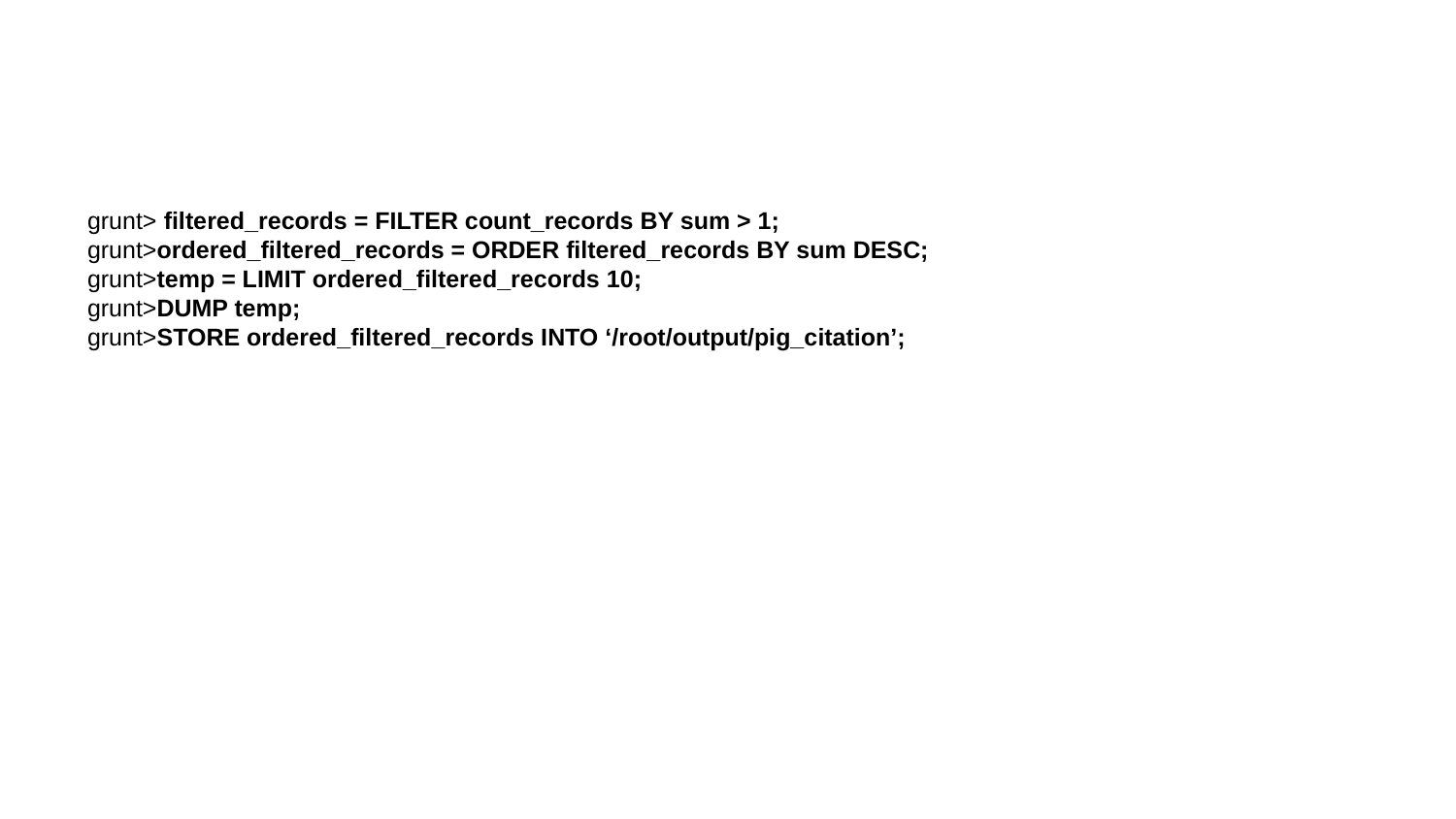

#
grunt> filtered_records = FILTER count_records BY sum > 1;
grunt>ordered_filtered_records = ORDER filtered_records BY sum DESC;
grunt>temp = LIMIT ordered_filtered_records 10;
grunt>DUMP temp;
grunt>STORE ordered_filtered_records INTO ‘/root/output/pig_citation’;